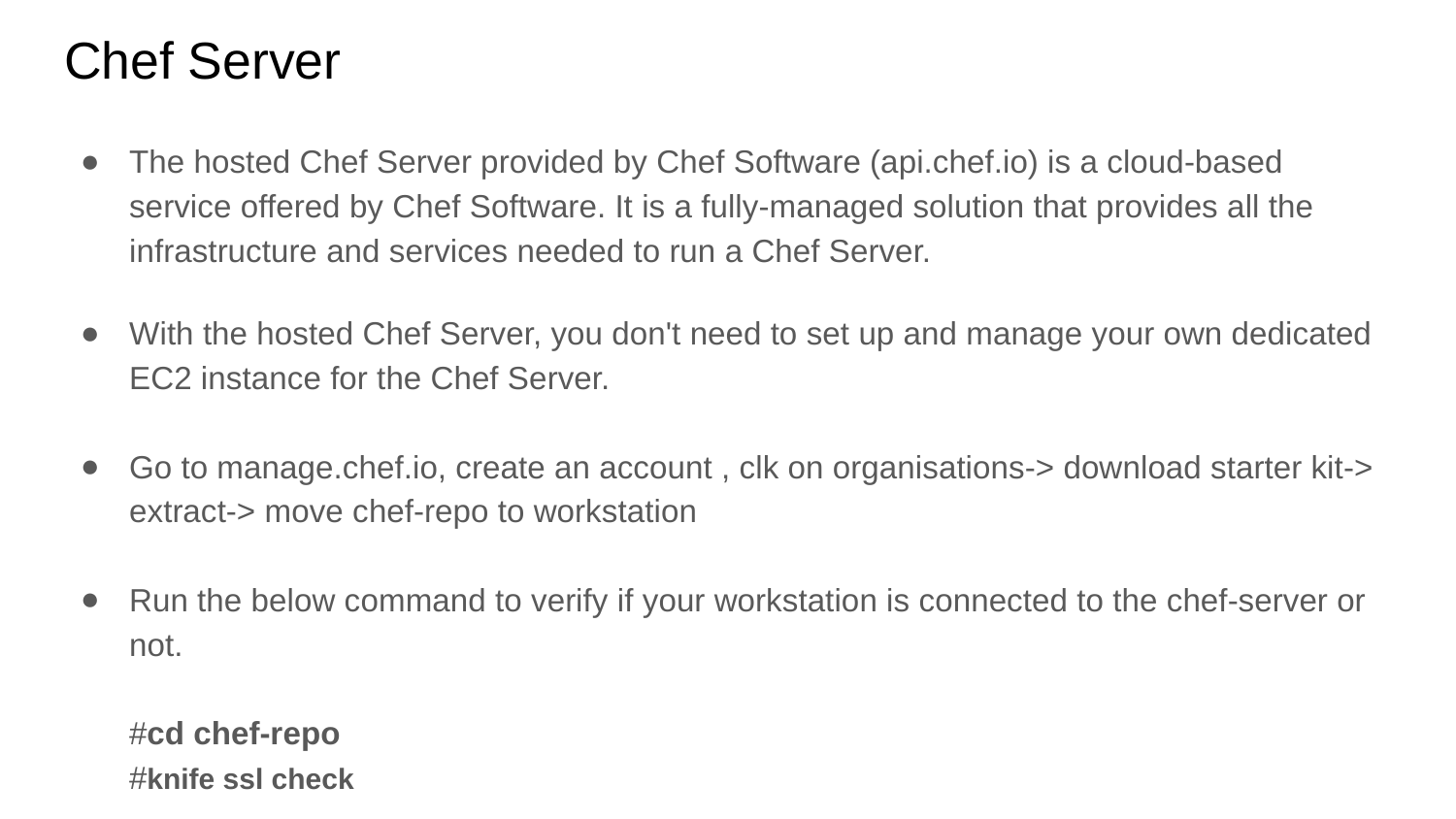

# Chef Server
The hosted Chef Server provided by Chef Software (api.chef.io) is a cloud-based service offered by Chef Software. It is a fully-managed solution that provides all the infrastructure and services needed to run a Chef Server.
With the hosted Chef Server, you don't need to set up and manage your own dedicated EC2 instance for the Chef Server.
Go to manage.chef.io, create an account , clk on organisations-> download starter kit-> extract-> move chef-repo to workstation
Run the below command to verify if your workstation is connected to the chef-server or not.
#cd chef-repo
#knife ssl check